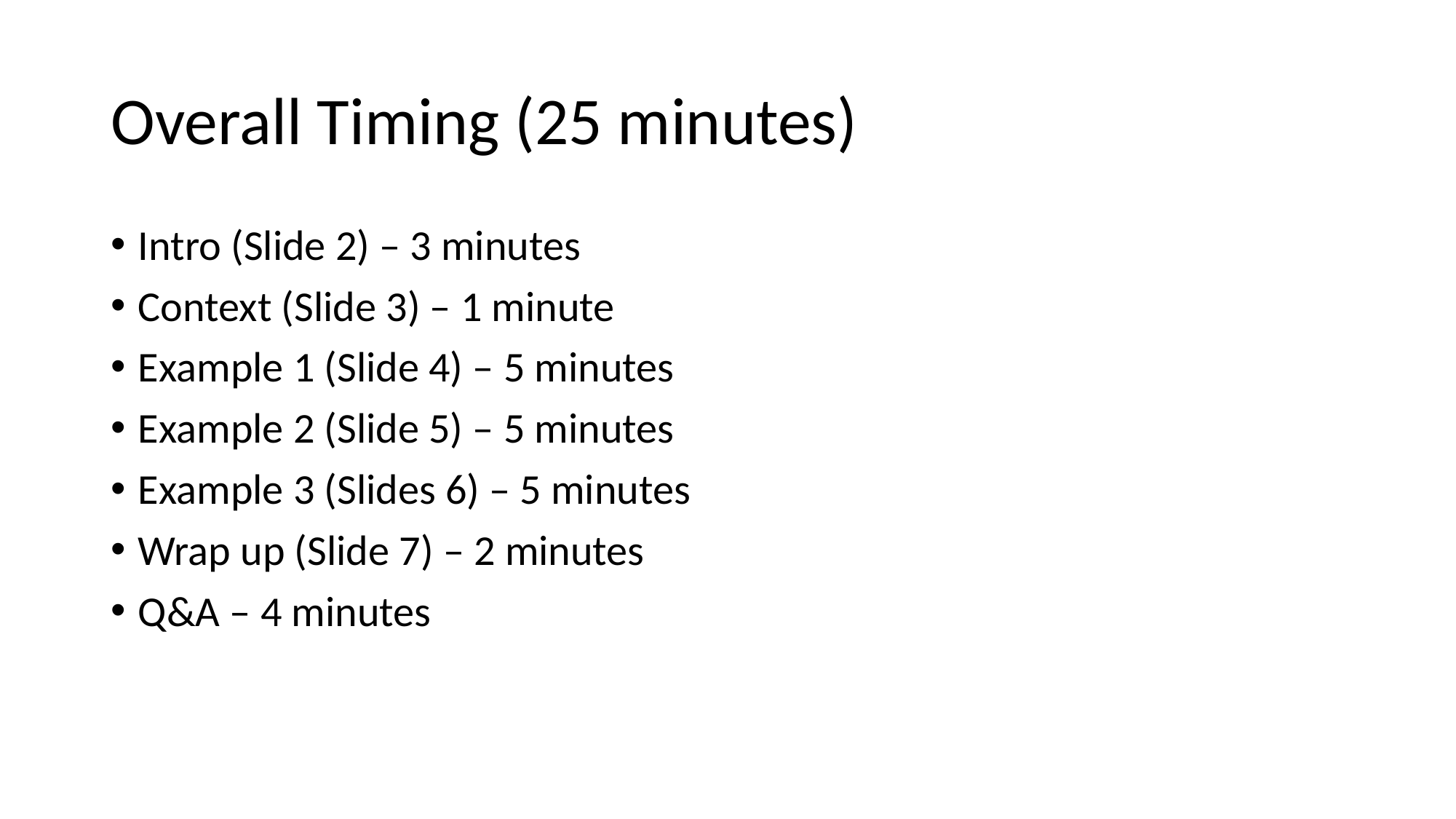

# Overall Timing (25 minutes)
Intro (Slide 2) – 3 minutes
Context (Slide 3) – 1 minute
Example 1 (Slide 4) – 5 minutes
Example 2 (Slide 5) – 5 minutes
Example 3 (Slides 6) – 5 minutes
Wrap up (Slide 7) – 2 minutes
Q&A – 4 minutes